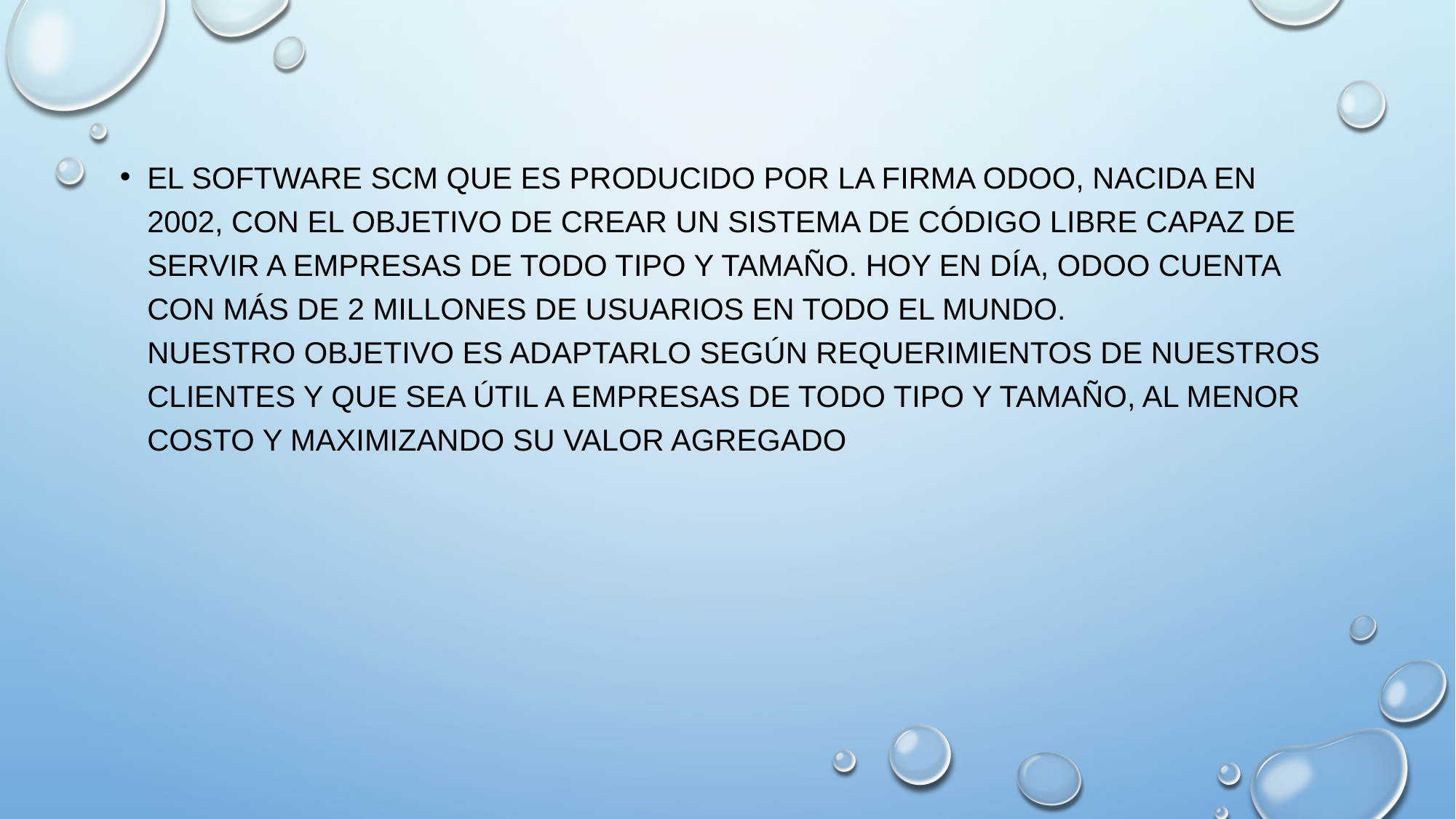

el software SCM que es producido por la firma Odoo, nacida en 2002, con el objetivo de crear un sistema de código libre capaz de servir a empresas de todo tipo y tamaño. Hoy en día, Odoo cuenta con más de 2 millones de usuarios en todo el mundo.
Nuestro objetivo es adaptarlo según requerimientos de nuestros clientes y que sea útil a empresas de todo tipo y tamaño, al menor costo y maximizando su valor agregado